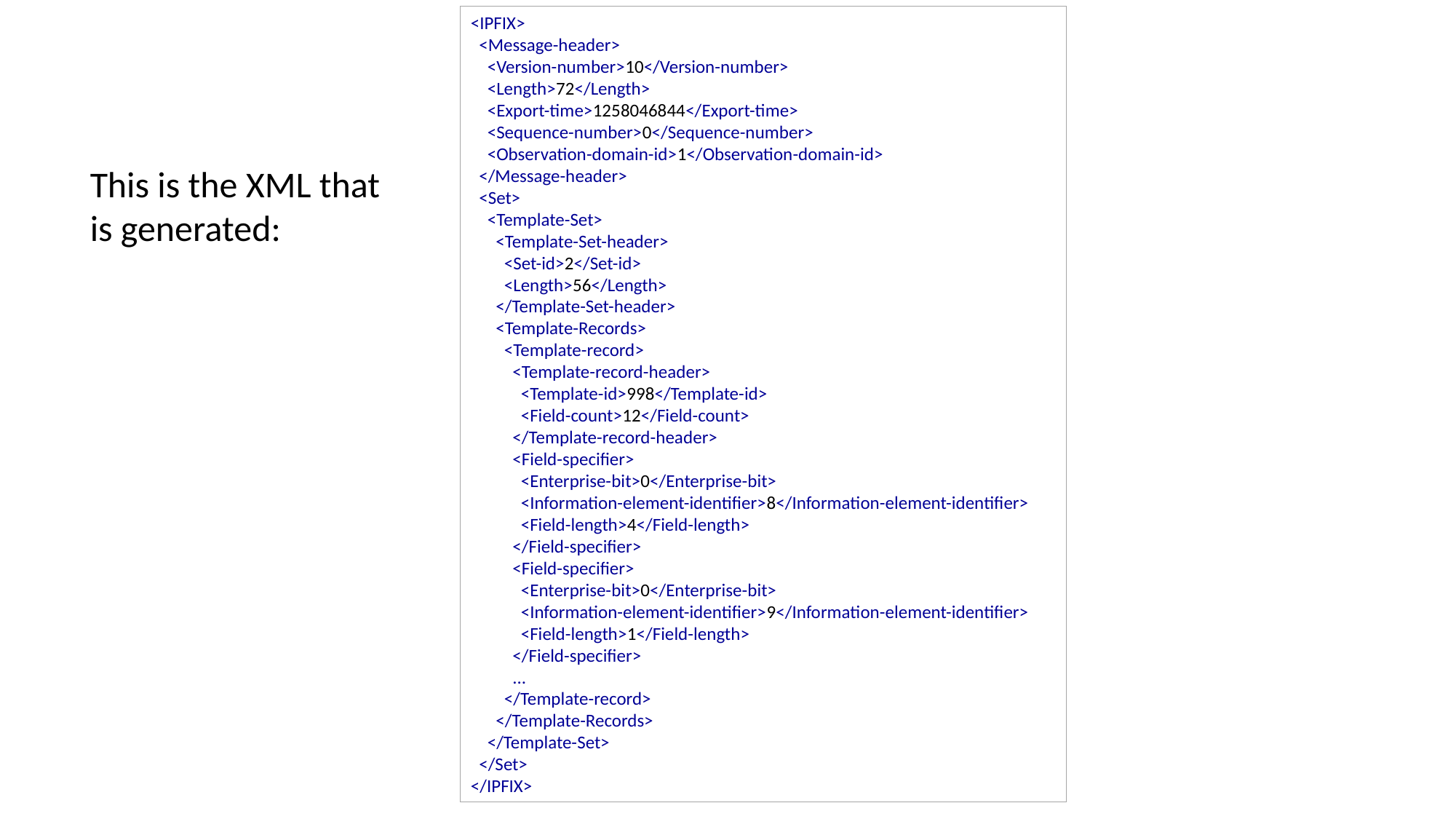

<IPFIX>
  <Message-header>
    <Version-number>10</Version-number>
    <Length>72</Length>
    <Export-time>1258046844</Export-time>
    <Sequence-number>0</Sequence-number>
    <Observation-domain-id>1</Observation-domain-id>
  </Message-header>
  <Set>
    <Template-Set>
      <Template-Set-header>
        <Set-id>2</Set-id>
        <Length>56</Length>
      </Template-Set-header>
      <Template-Records>
        <Template-record>
          <Template-record-header>
            <Template-id>998</Template-id>
            <Field-count>12</Field-count>
          </Template-record-header>
          <Field-specifier>
            <Enterprise-bit>0</Enterprise-bit>
            <Information-element-identifier>8</Information-element-identifier>
            <Field-length>4</Field-length>
          </Field-specifier>
          <Field-specifier>
            <Enterprise-bit>0</Enterprise-bit>
            <Information-element-identifier>9</Information-element-identifier>
            <Field-length>1</Field-length>
          </Field-specifier>
          ...
        </Template-record>
      </Template-Records>
    </Template-Set>
  </Set>
</IPFIX>
This is the XML that is generated: